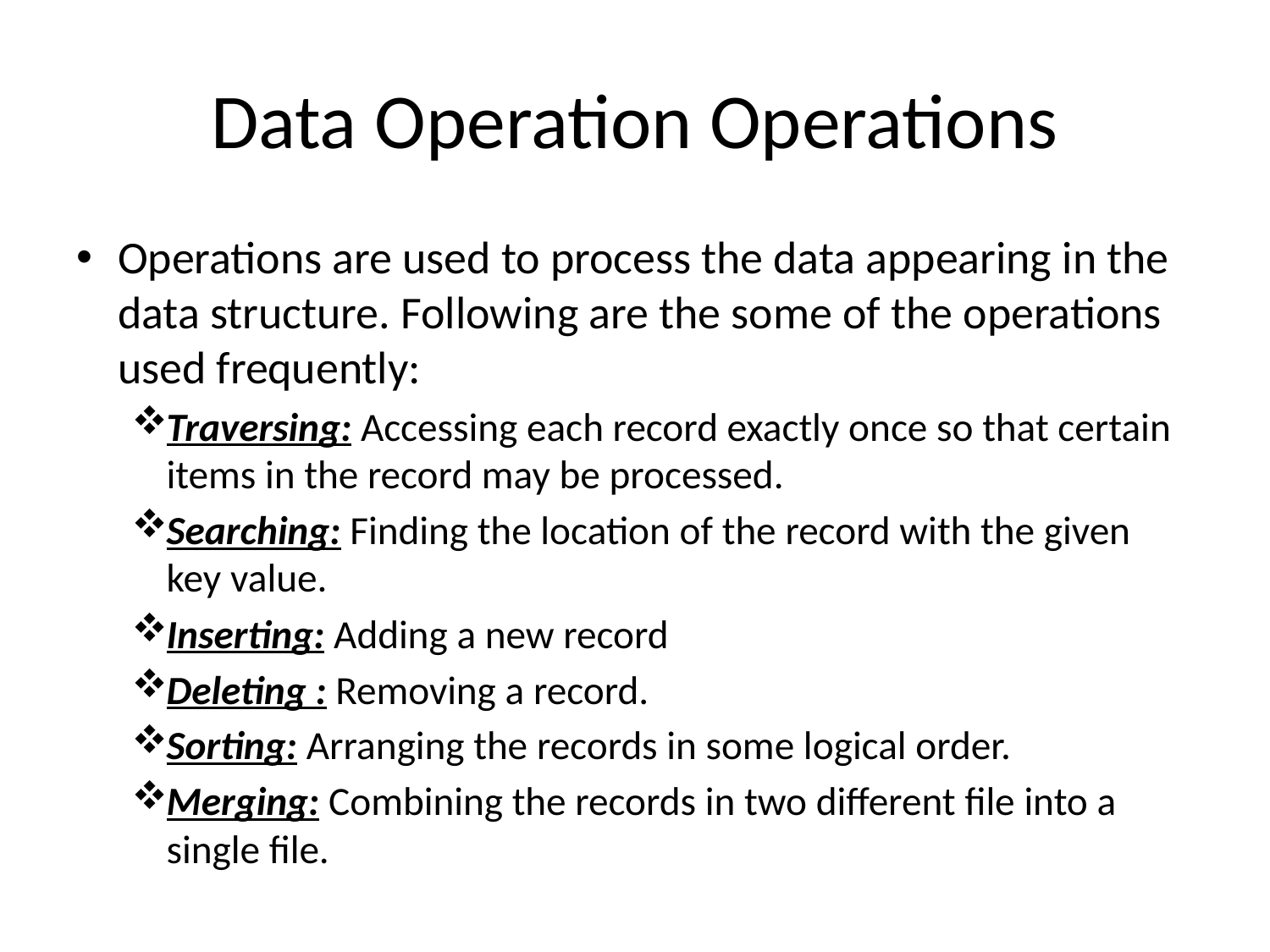

# Data Operation Operations
Operations are used to process the data appearing in the data structure. Following are the some of the operations used frequently:
Traversing: Accessing each record exactly once so that certain items in the record may be processed.
Searching: Finding the location of the record with the given key value.
Inserting: Adding a new record
Deleting : Removing a record.
Sorting: Arranging the records in some logical order.
Merging: Combining the records in two different file into a single file.